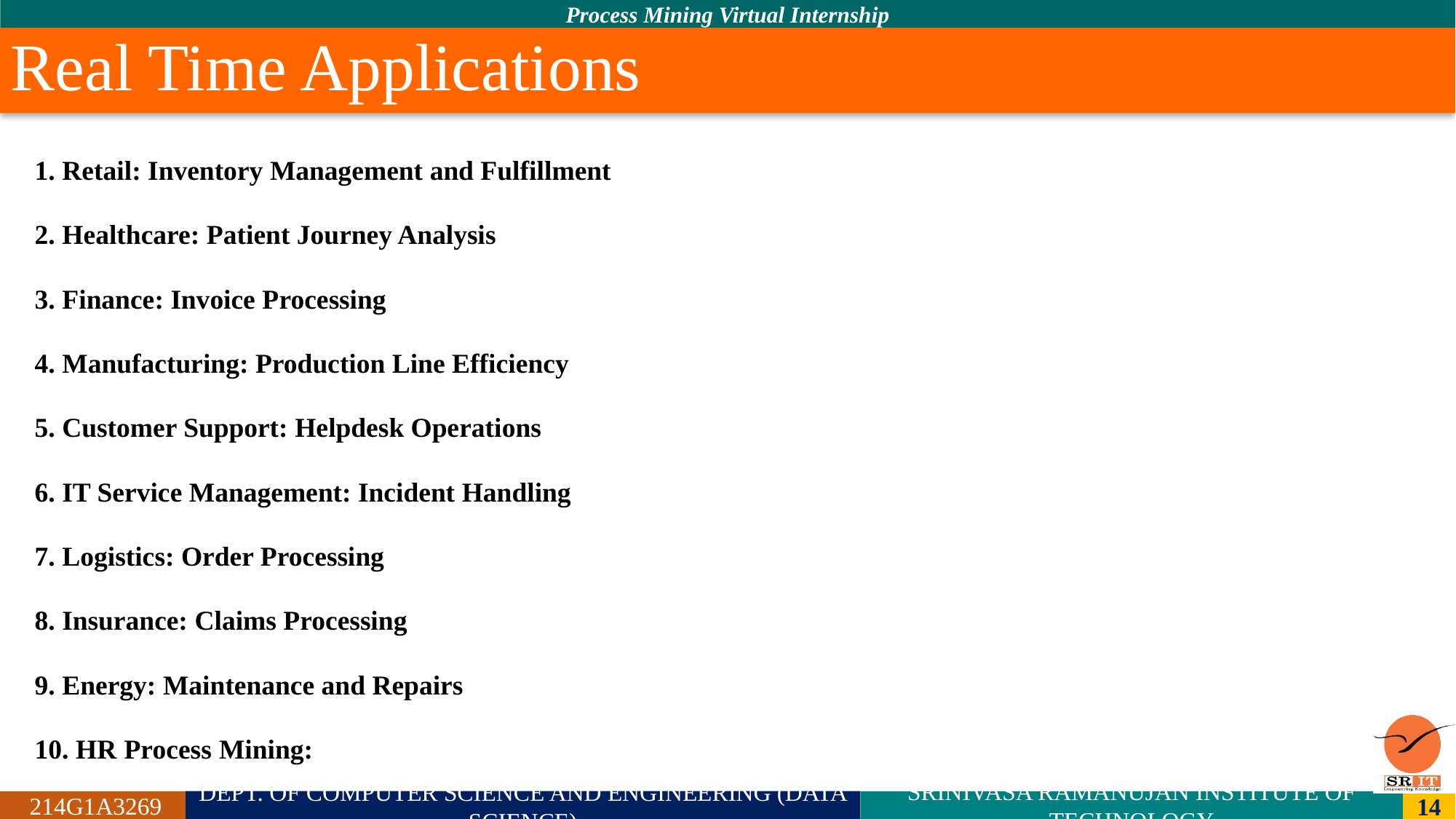

# Real Time Applications
1. Retail: Inventory Management and Fulfillment
2. Healthcare: Patient Journey Analysis
3. Finance: Invoice Processing
4. Manufacturing: Production Line Efficiency
5. Customer Support: Helpdesk Operations
6. IT Service Management: Incident Handling
7. Logistics: Order Processing
8. Insurance: Claims Processing
9. Energy: Maintenance and Repairs
10. HR Process Mining: